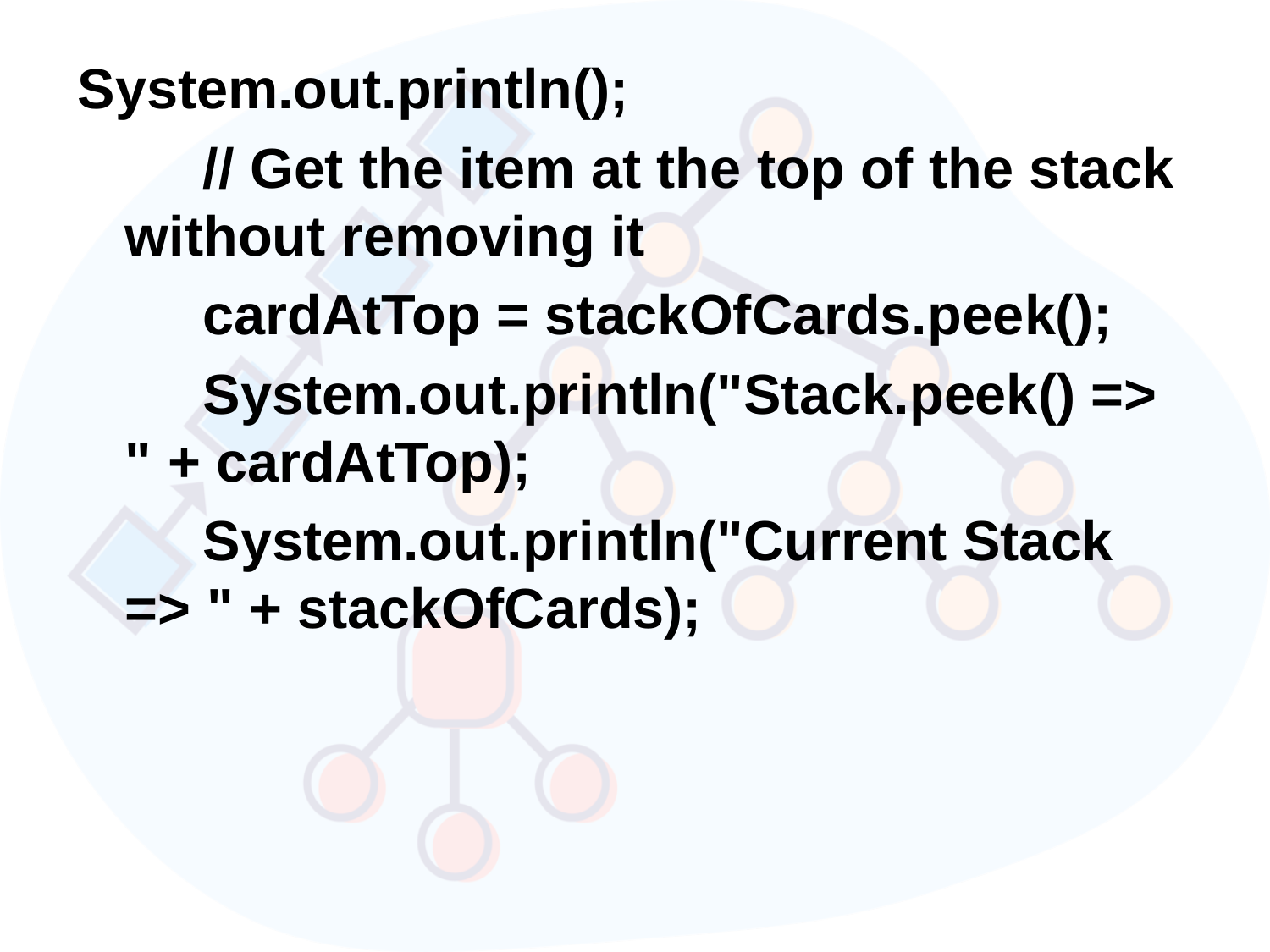

System.out.println();
        // Get the item at the top of the stack without removing it
        cardAtTop = stackOfCards.peek();
        System.out.println("Stack.peek() => " + cardAtTop);
        System.out.println("Current Stack => " + stackOfCards);